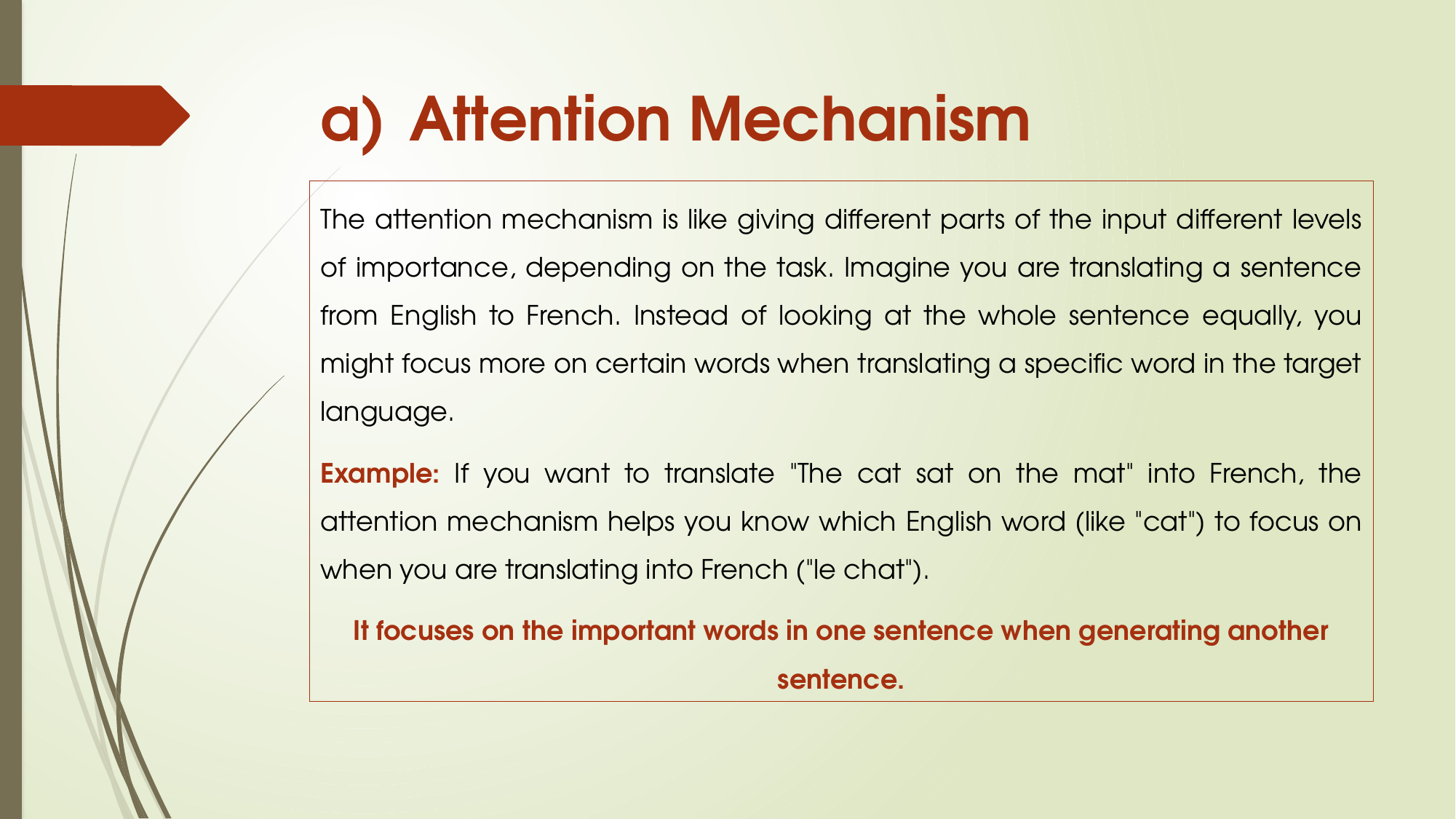

# Attention Mechanism
The attention mechanism is like giving different parts of the input different levels of importance, depending on the task. Imagine you are translating a sentence from English to French. Instead of looking at the whole sentence equally, you might focus more on certain words when translating a specific word in the target language.
Example: If you want to translate "The cat sat on the mat" into French, the attention mechanism helps you know which English word (like "cat") to focus on when you are translating into French ("le chat").
It focuses on the important words in one sentence when generating another sentence.